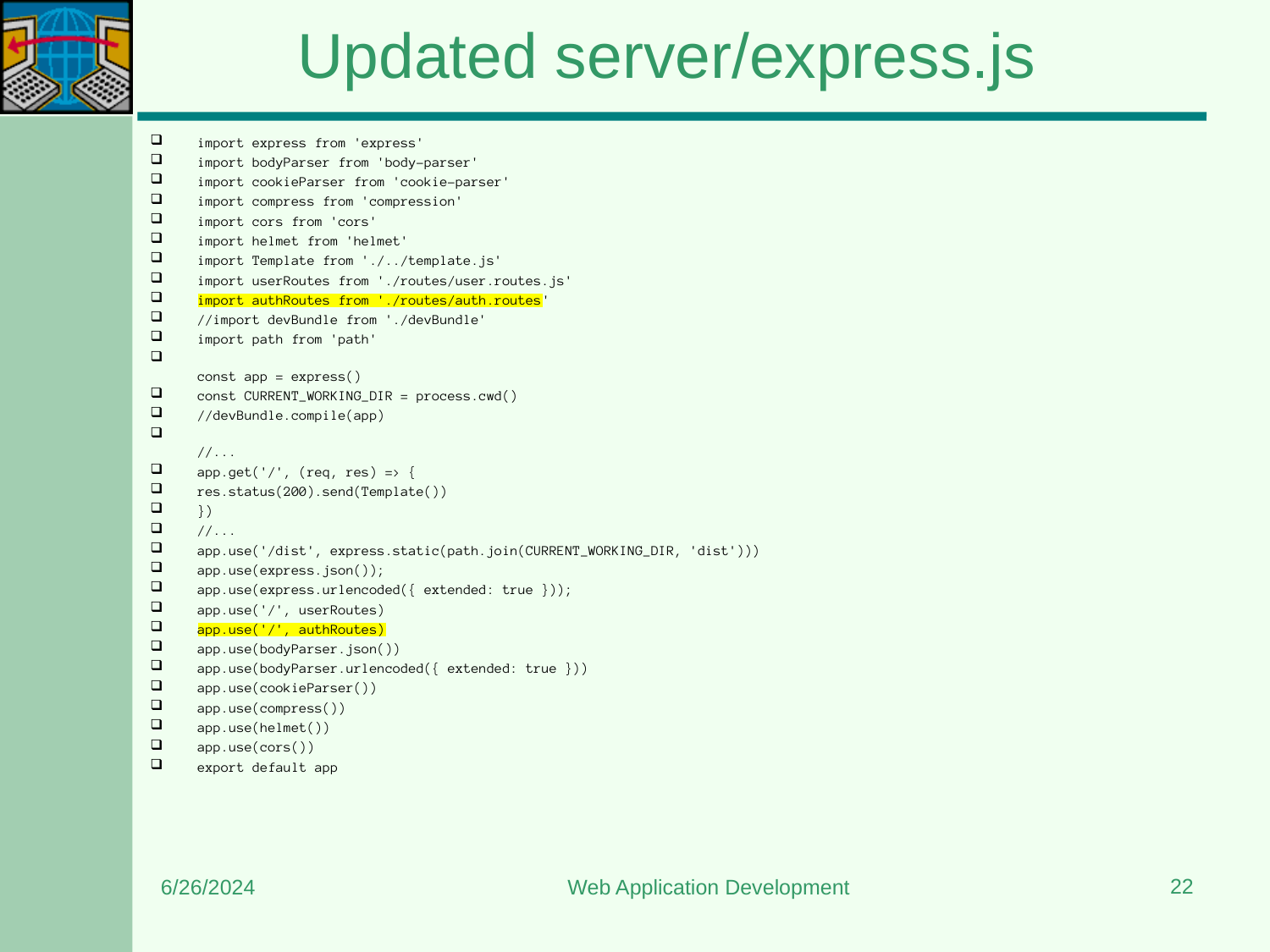

# Updated server/express.js
import express from 'express'
import bodyParser from 'body-parser'
import cookieParser from 'cookie-parser'
import compress from 'compression'
import cors from 'cors'
import helmet from 'helmet'
import Template from './../template.js'
import userRoutes from './routes/user.routes.js'
import authRoutes from './routes/auth.routes'
//import devBundle from './devBundle'
import path from 'path'
const app = express()
const CURRENT_WORKING_DIR = process.cwd()
//devBundle.compile(app)
//...
app.get('/', (req, res) => {
res.status(200).send(Template())
})
//...
app.use('/dist', express.static(path.join(CURRENT_WORKING_DIR, 'dist')))
app.use(express.json());
app.use(express.urlencoded({ extended: true }));
app.use('/', userRoutes)
app.use('/', authRoutes)
app.use(bodyParser.json())
app.use(bodyParser.urlencoded({ extended: true }))
app.use(cookieParser())
app.use(compress())
app.use(helmet())
app.use(cors())
export default app

22
6/26/2024
Web Application Development